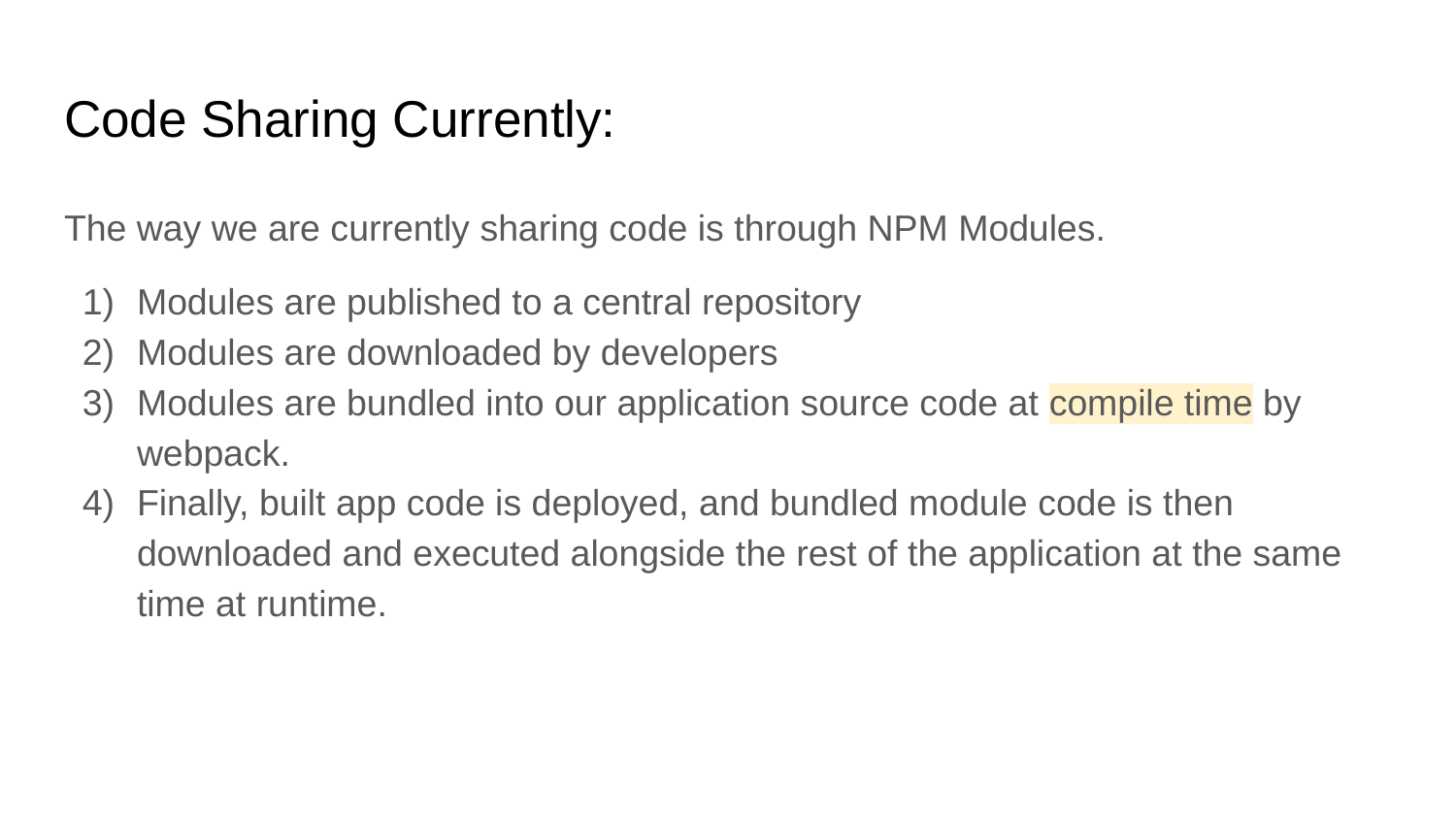

# Code Sharing Currently:
The way we are currently sharing code is through NPM Modules.
Modules are published to a central repository
Modules are downloaded by developers
Modules are bundled into our application source code at compile time by webpack.
Finally, built app code is deployed, and bundled module code is then downloaded and executed alongside the rest of the application at the same time at runtime.